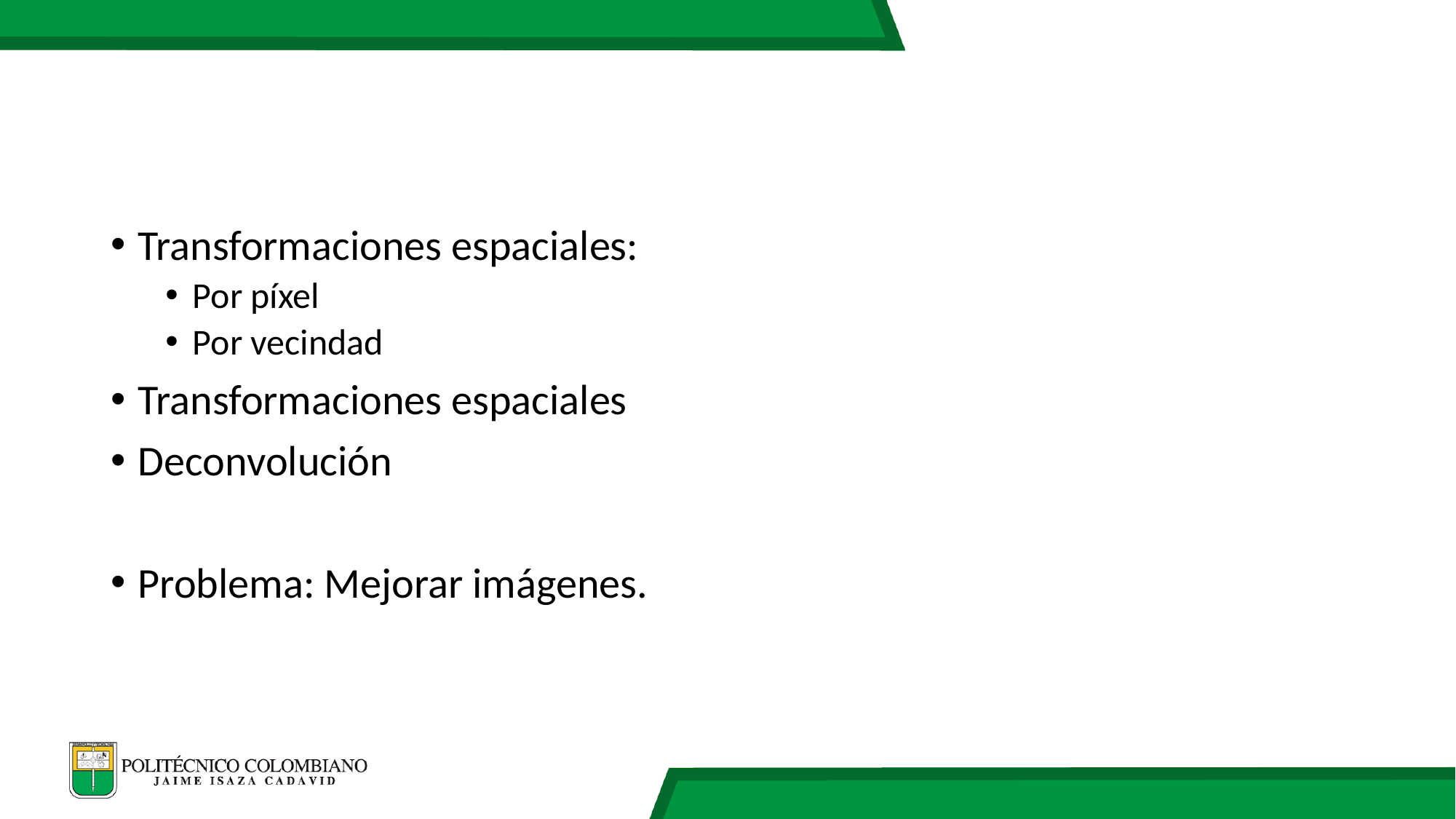

#
Transformaciones espaciales:
Por píxel
Por vecindad
Transformaciones espaciales
Deconvolución

Problema: Mejorar imágenes.